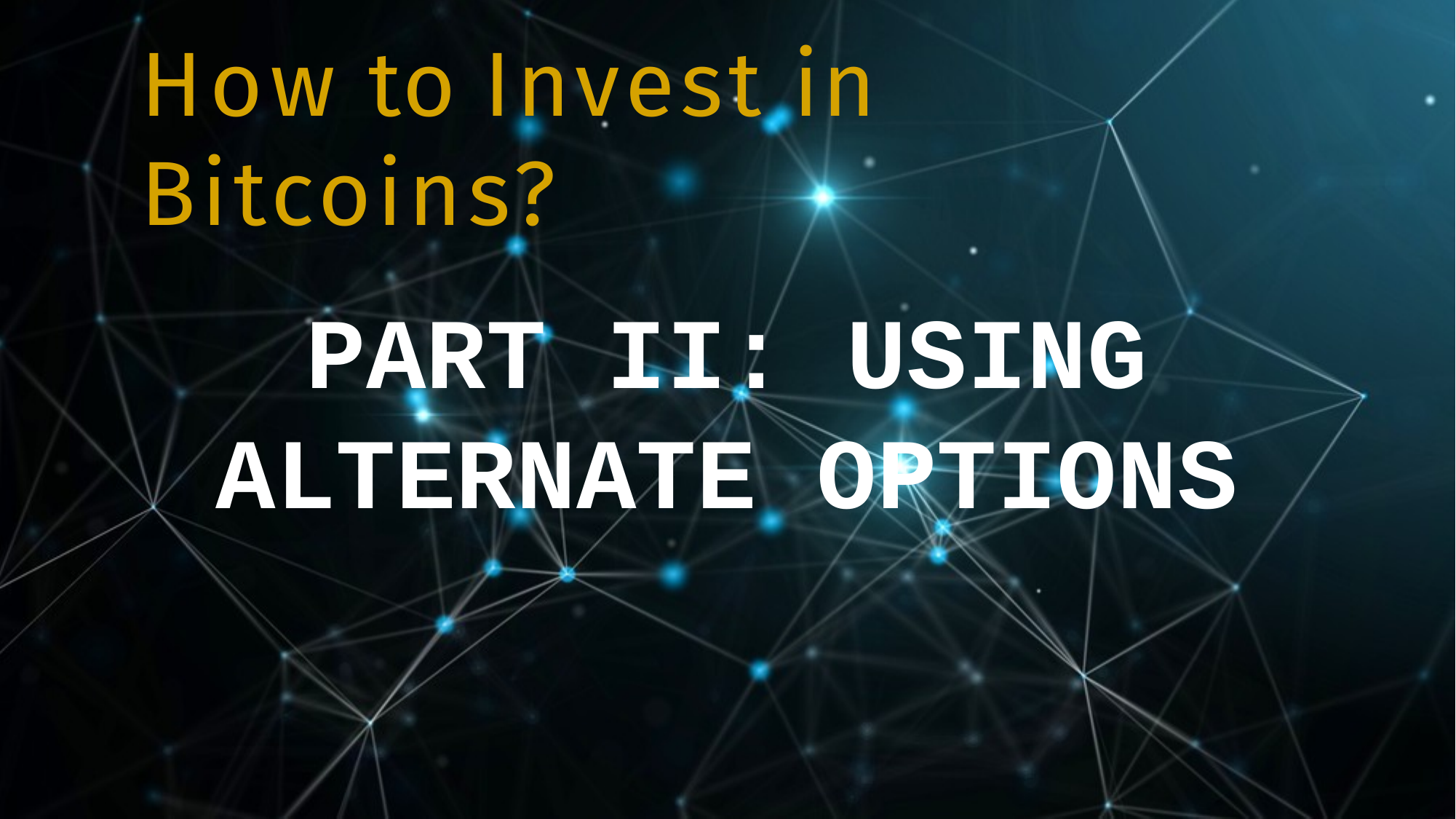

How to Invest in Bitcoins?
PART II: USING  ALTERNATE OPTIONS